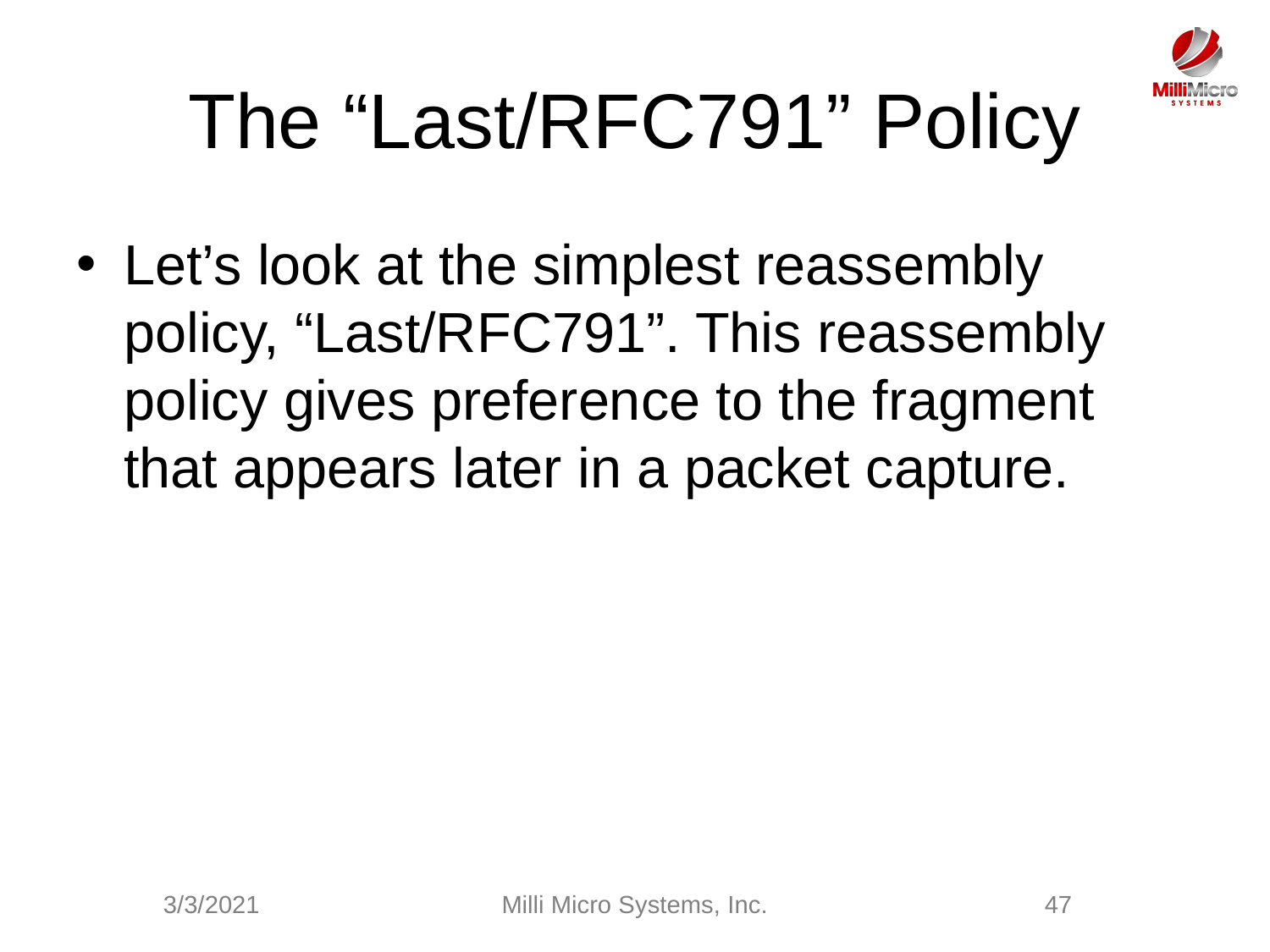

# The “Last/RFC791” Policy
Let’s look at the simplest reassembly policy, “Last/RFC791”. This reassembly policy gives preference to the fragment that appears later in a packet capture.
3/3/2021
Milli Micro Systems, Inc.
47